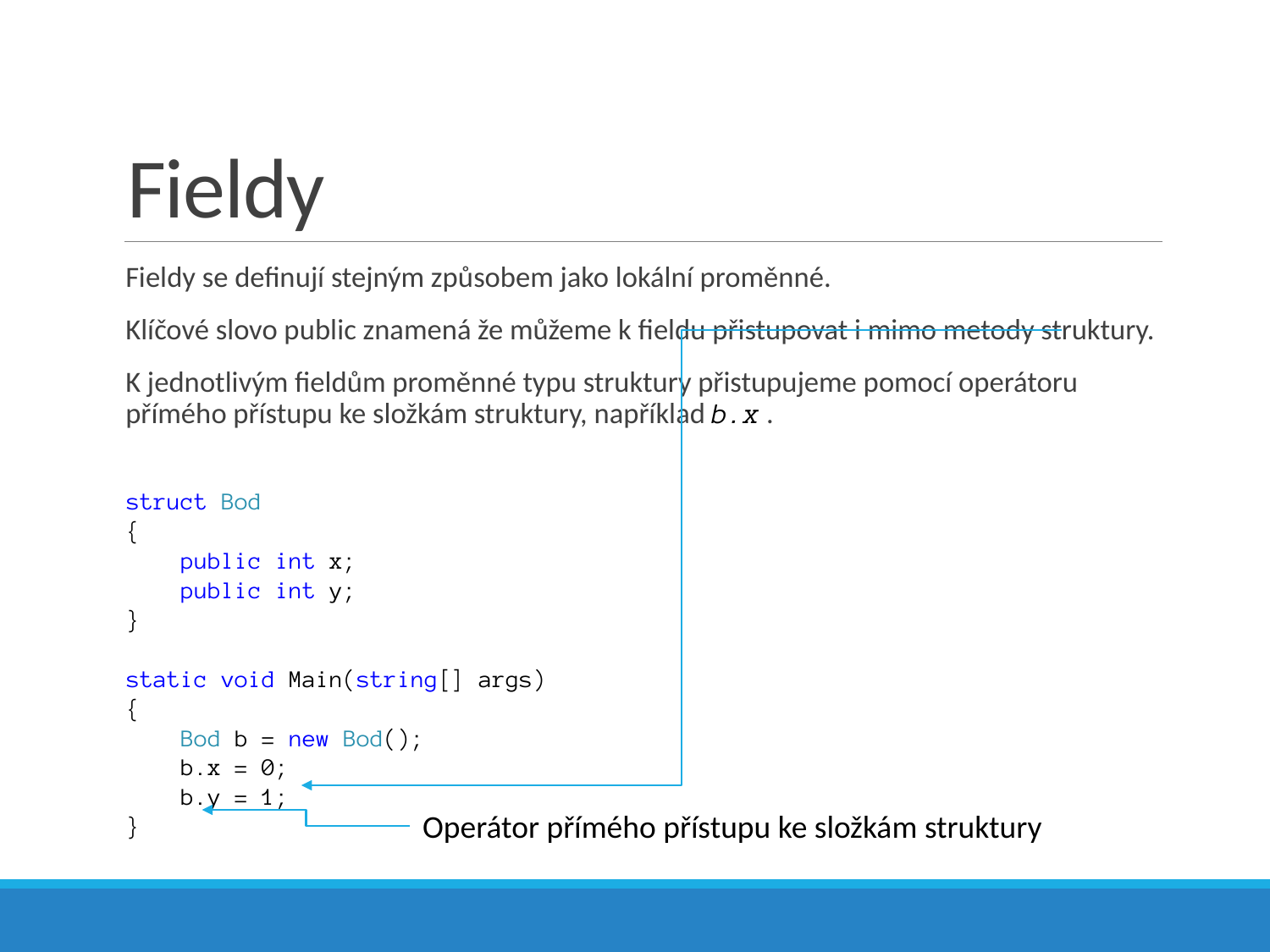

# Fieldy
Fieldy se definují stejným způsobem jako lokální proměnné.
Klíčové slovo public znamená že můžeme k fieldu přistupovat i mimo metody struktury.
K jednotlivým fieldům proměnné typu struktury přistupujeme pomocí operátoru přímého přístupu ke složkám struktury, například b.x .

struct Bod
{
    public int x;
    public int y;
}

static void Main(string[] args)
{
    Bod b = new Bod();
    b.x = 0;
    b.y = 1;
}
Operátor přímého přístupu ke složkám struktury